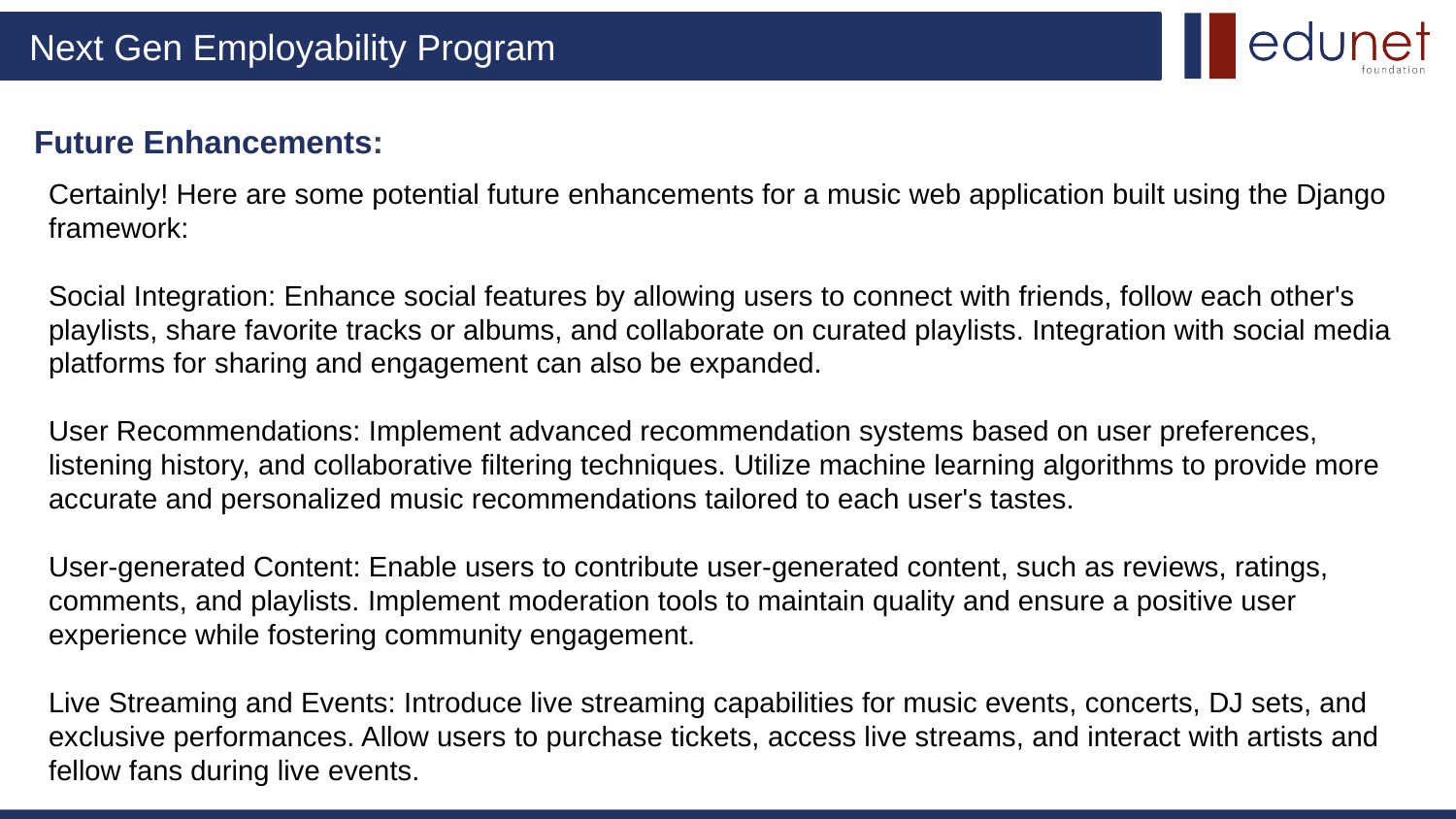

# Future Enhancements:
Certainly! Here are some potential future enhancements for a music web application built using the Django framework:

Social Integration: Enhance social features by allowing users to connect with friends, follow each other's playlists, share favorite tracks or albums, and collaborate on curated playlists. Integration with social media platforms for sharing and engagement can also be expanded.

User Recommendations: Implement advanced recommendation systems based on user preferences, listening history, and collaborative filtering techniques. Utilize machine learning algorithms to provide more accurate and personalized music recommendations tailored to each user's tastes.

User-generated Content: Enable users to contribute user-generated content, such as reviews, ratings, comments, and playlists. Implement moderation tools to maintain quality and ensure a positive user experience while fostering community engagement.

Live Streaming and Events: Introduce live streaming capabilities for music events, concerts, DJ sets, and exclusive performances. Allow users to purchase tickets, access live streams, and interact with artists and fellow fans during live events.